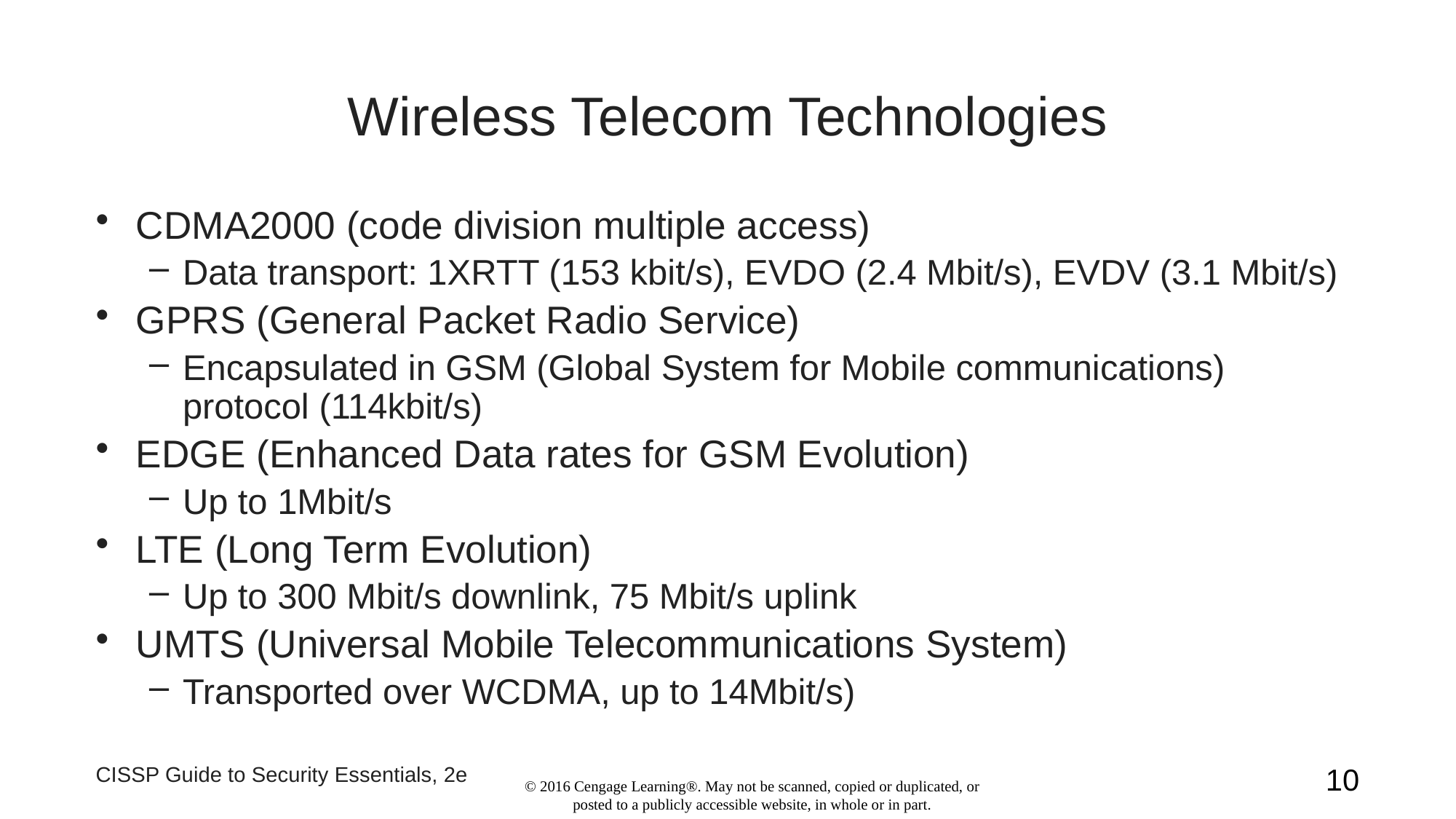

# Wireless Telecom Technologies
CDMA2000 (code division multiple access)
Data transport: 1XRTT (153 kbit/s), EVDO (2.4 Mbit/s), EVDV (3.1 Mbit/s)
GPRS (General Packet Radio Service)
Encapsulated in GSM (Global System for Mobile communications) protocol (114kbit/s)
EDGE (Enhanced Data rates for GSM Evolution)
Up to 1Mbit/s
LTE (Long Term Evolution)
Up to 300 Mbit/s downlink, 75 Mbit/s uplink
UMTS (Universal Mobile Telecommunications System)
Transported over WCDMA, up to 14Mbit/s)
CISSP Guide to Security Essentials, 2e
10
© 2016 Cengage Learning®. May not be scanned, copied or duplicated, or posted to a publicly accessible website, in whole or in part.